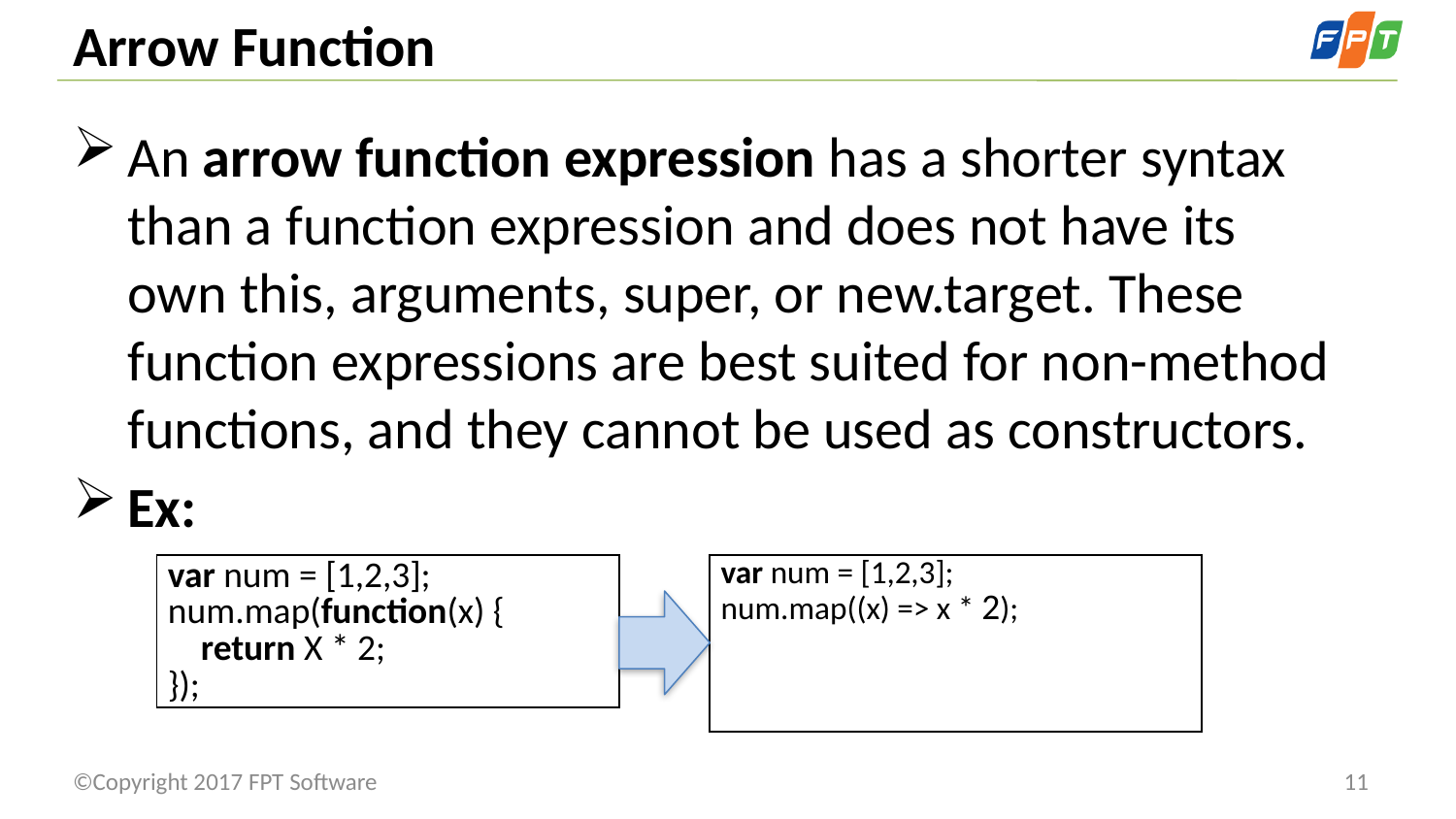

# Arrow Function
An arrow function expression has a shorter syntax than a function expression and does not have its own this, arguments, super, or new.target. These function expressions are best suited for non-method functions, and they cannot be used as constructors.
Ex:

| var num = [1,2,3]; num.map(function(x) { return X \* 2; }); |
| --- |
| var num = [1,2,3]; num.map((x) => x \* 2); |
| --- |

©Copyright 2017 FPT Software
11